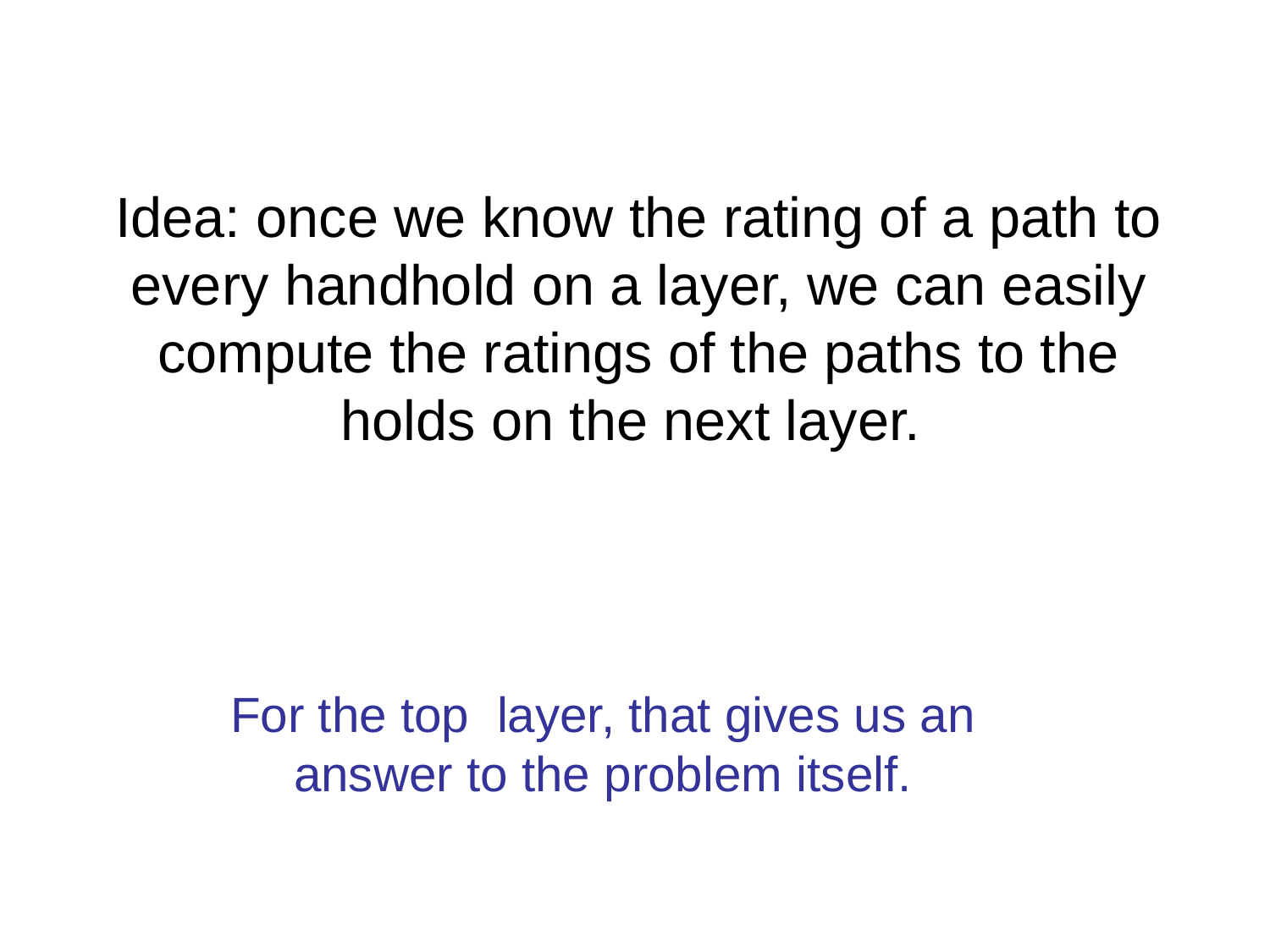

Idea: once we know the rating of a path to every handhold on a layer, we can easily compute the ratings of the paths to the holds on the next layer.
For the top  layer, that gives us an answer to the problem itself.